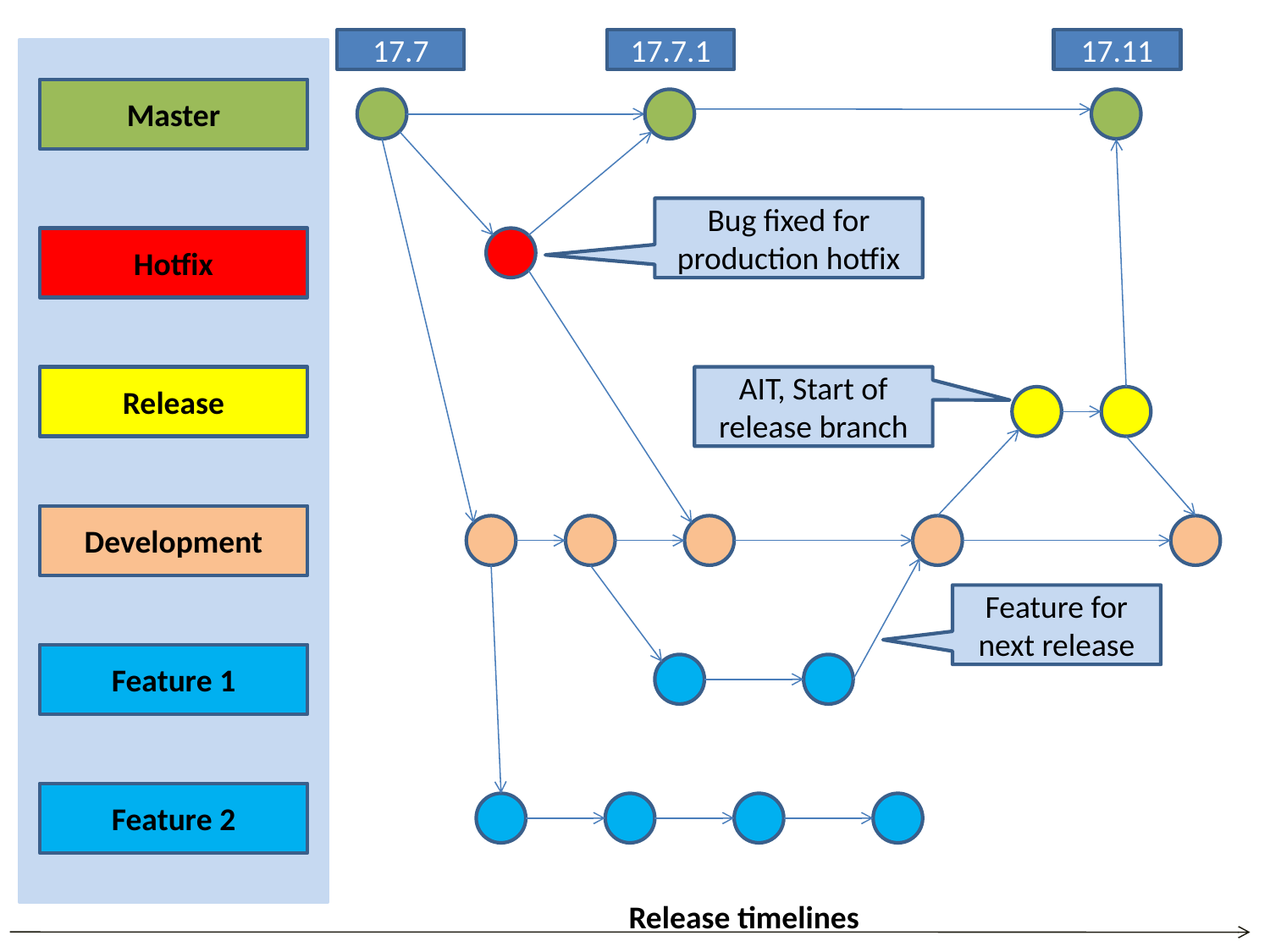

17.7
17.7.1
17.11

Master

Bug fixed for production hotfix
Hotfix

Release
AIT, Start of release branch

Development

Feature for next release
Feature 1

Feature 2

Release timelines